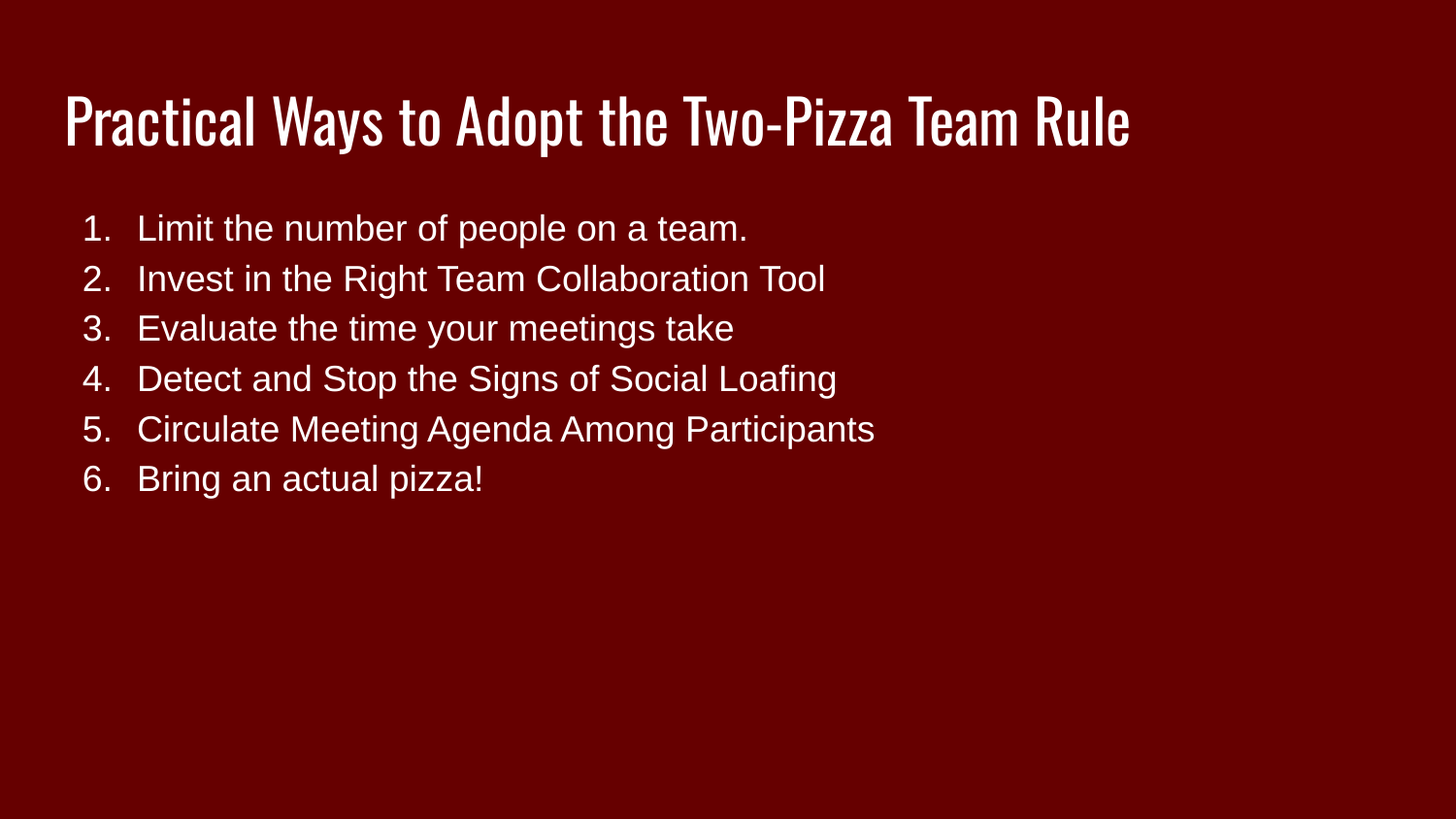

# Practical Ways to Adopt the Two-Pizza Team Rule
Limit the number of people on a team.
Invest in the Right Team Collaboration Tool
Evaluate the time your meetings take
Detect and Stop the Signs of Social Loafing
Circulate Meeting Agenda Among Participants
Bring an actual pizza!